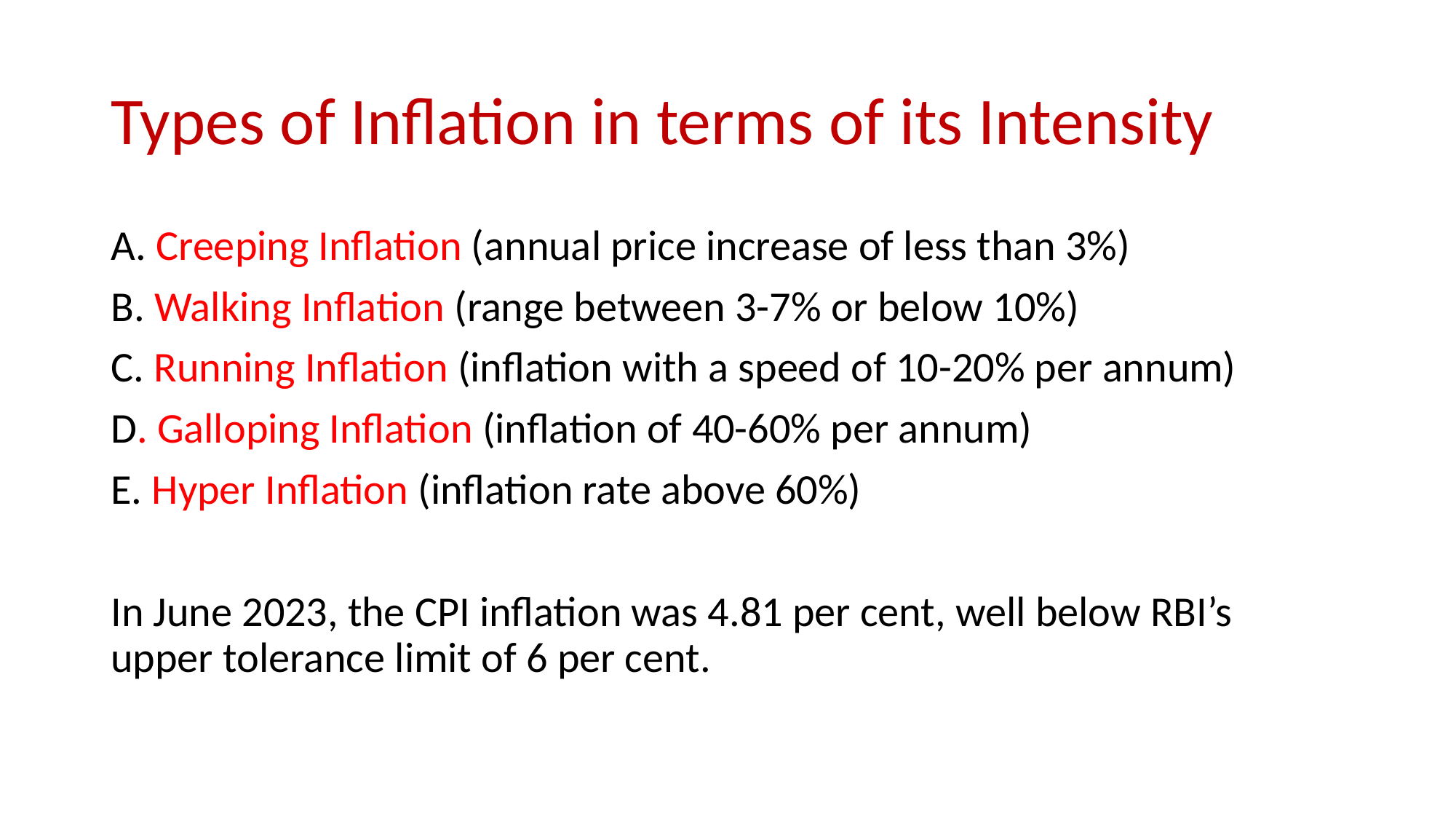

# Types of Inflation in terms of its Intensity
A. Creeping Inflation (annual price increase of less than 3%)
B. Walking Inflation (range between 3-7% or below 10%)
C. Running Inflation (inflation with a speed of 10-20% per annum)
D. Galloping Inflation (inflation of 40-60% per annum)
E. Hyper Inflation (inflation rate above 60%)

In June 2023, the CPI inflation was 4.81 per cent, well below RBI’s upper tolerance limit of 6 per cent.